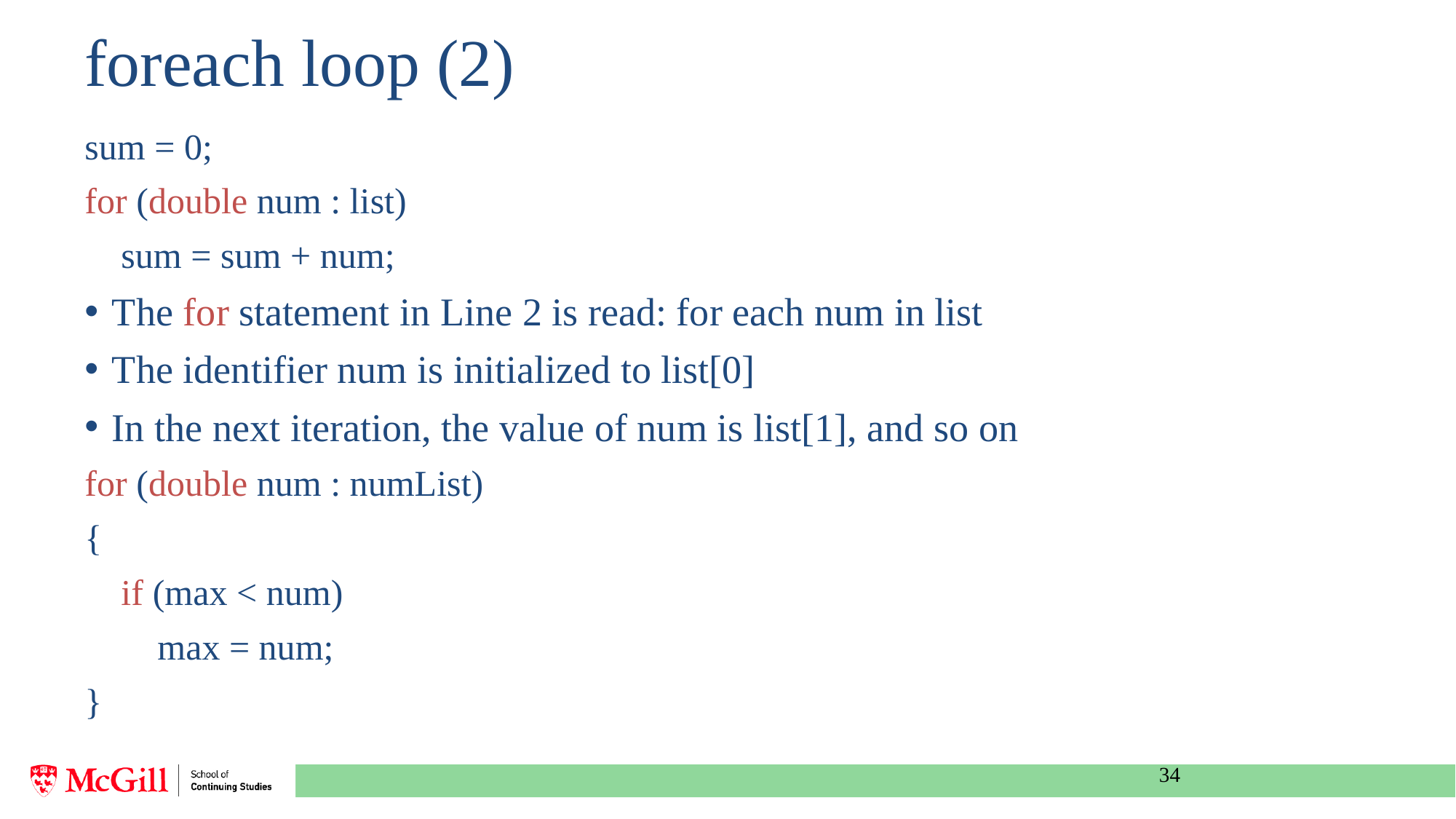

# foreach loop (2)
sum = 0;
for (double num : list)
    sum = sum + num;
The for statement in Line 2 is read: for each num in list
The identifier num is initialized to list[0]
In the next iteration, the value of num is list[1], and so on
for (double num : numList)
{
    if (max < num)
        max = num;
}
34